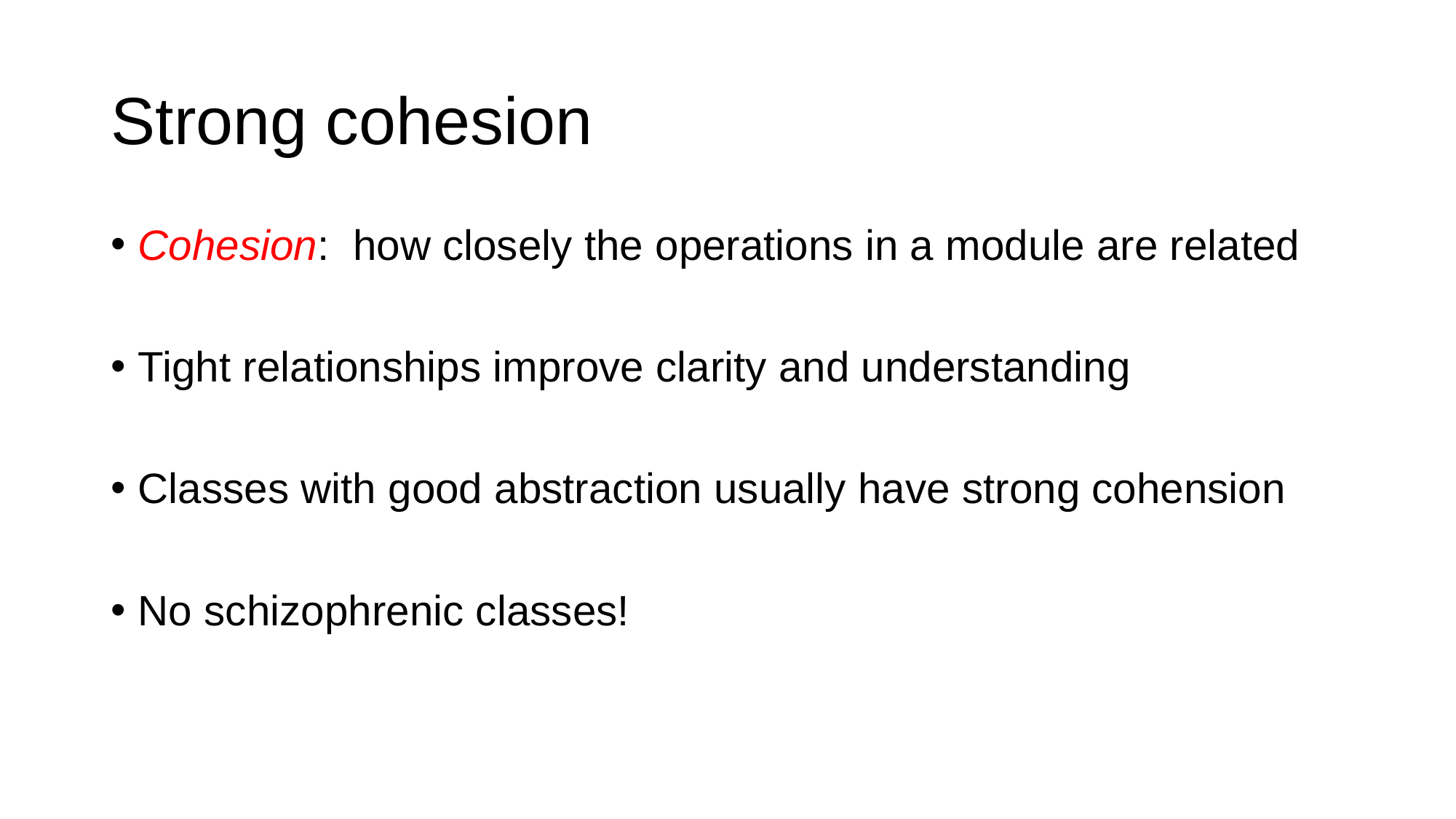

# Strong cohesion
Cohesion:  how closely the operations in a module are related

Tight relationships improve clarity and understanding

Classes with good abstraction usually have strong cohension

No schizophrenic classes!